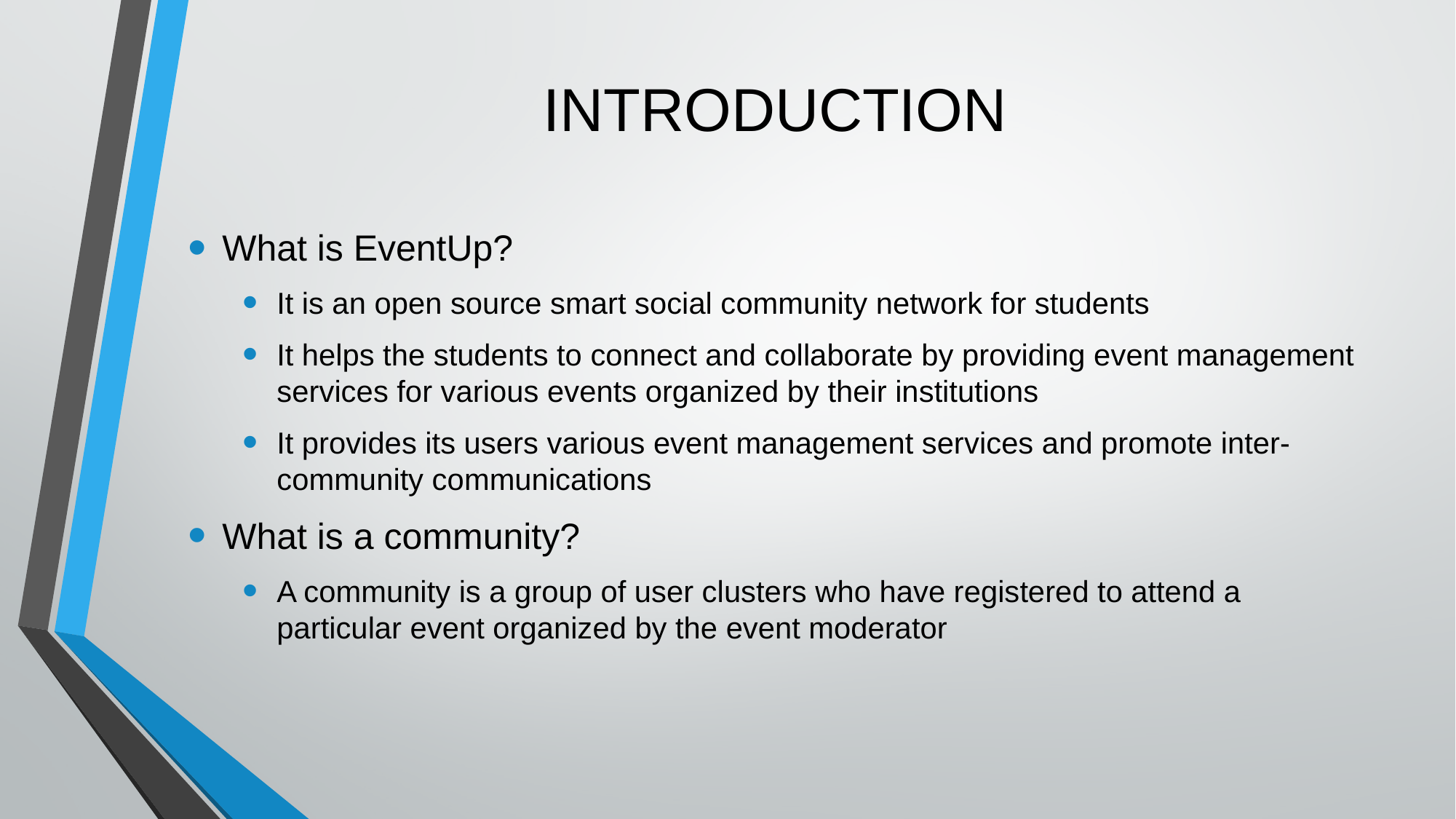

# INTRODUCTION
What is EventUp?
It is an open source smart social community network for students
It helps the students to connect and collaborate by providing event management services for various events organized by their institutions
It provides its users various event management services and promote inter-community communications
What is a community?
A community is a group of user clusters who have registered to attend a particular event organized by the event moderator